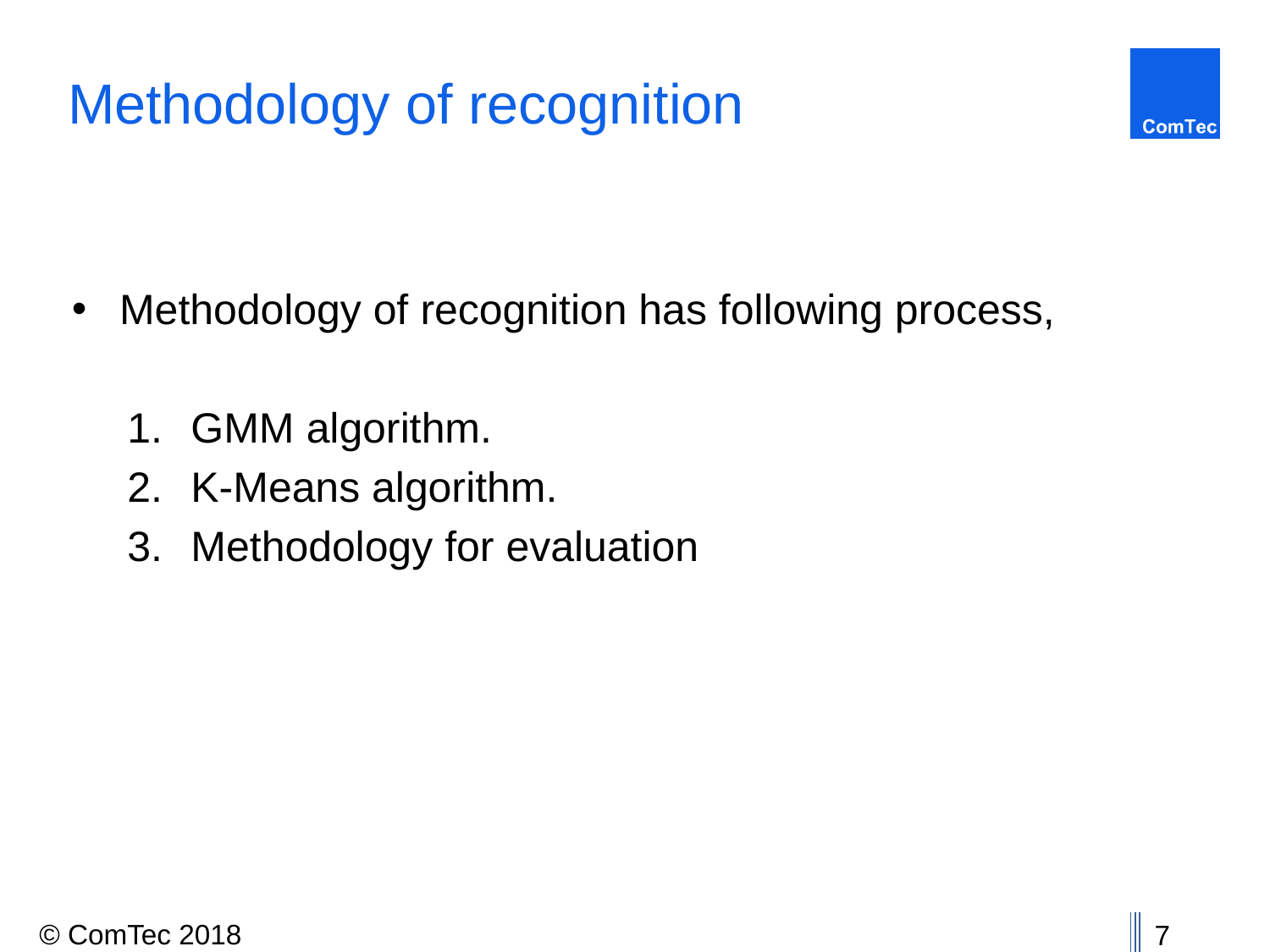

# Methodology of recognition
Methodology of recognition has following process,

GMM algorithm.
K-Means algorithm.
Methodology for evaluation